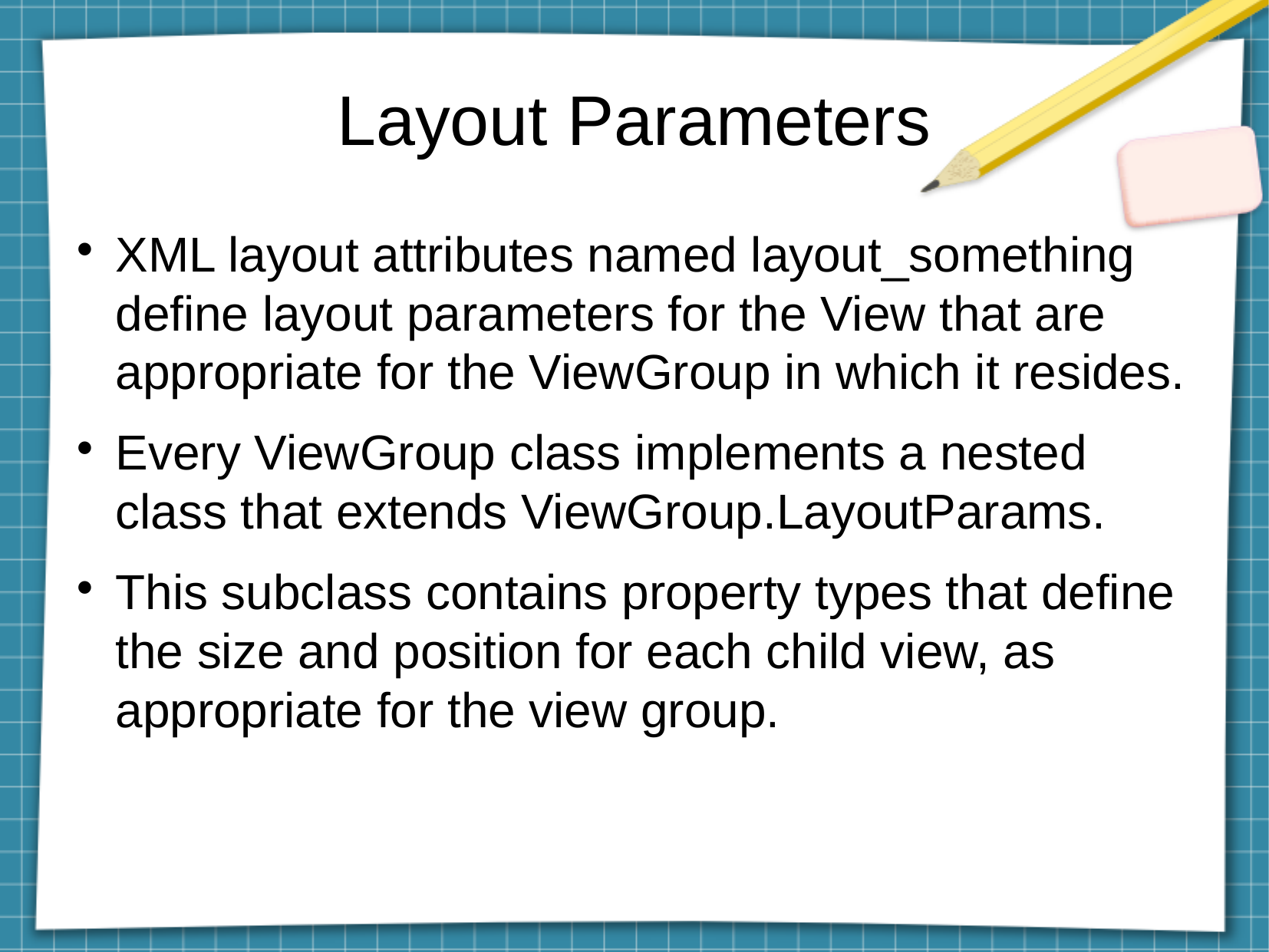

Layout Parameters
XML layout attributes named layout_something define layout parameters for the View that are appropriate for the ViewGroup in which it resides.
Every ViewGroup class implements a nested class that extends ViewGroup.LayoutParams.
This subclass contains property types that define the size and position for each child view, as appropriate for the view group.